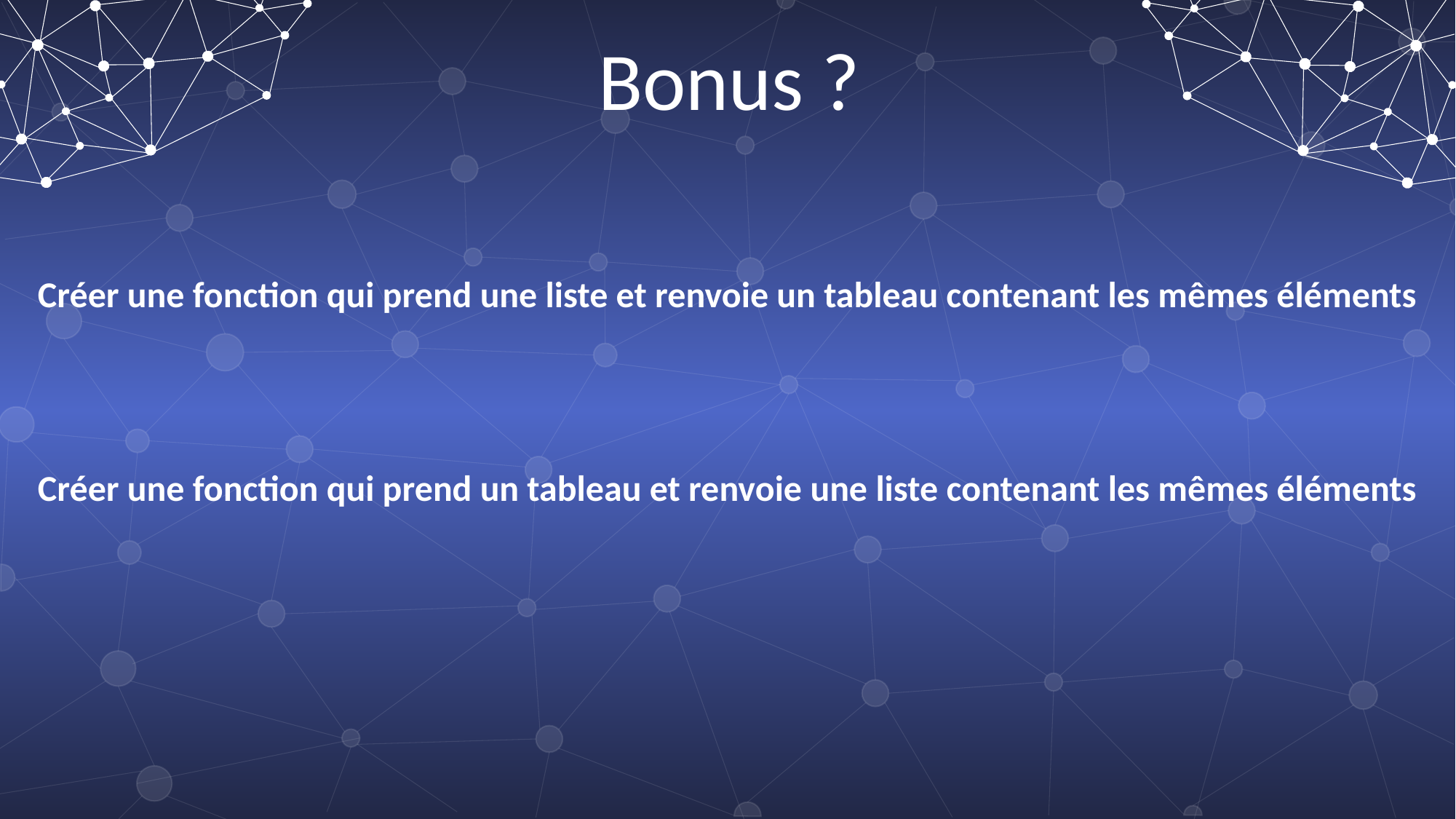

Bonus ?
Créer une fonction qui prend une liste et renvoie un tableau contenant les mêmes éléments
Créer une fonction qui prend un tableau et renvoie une liste contenant les mêmes éléments